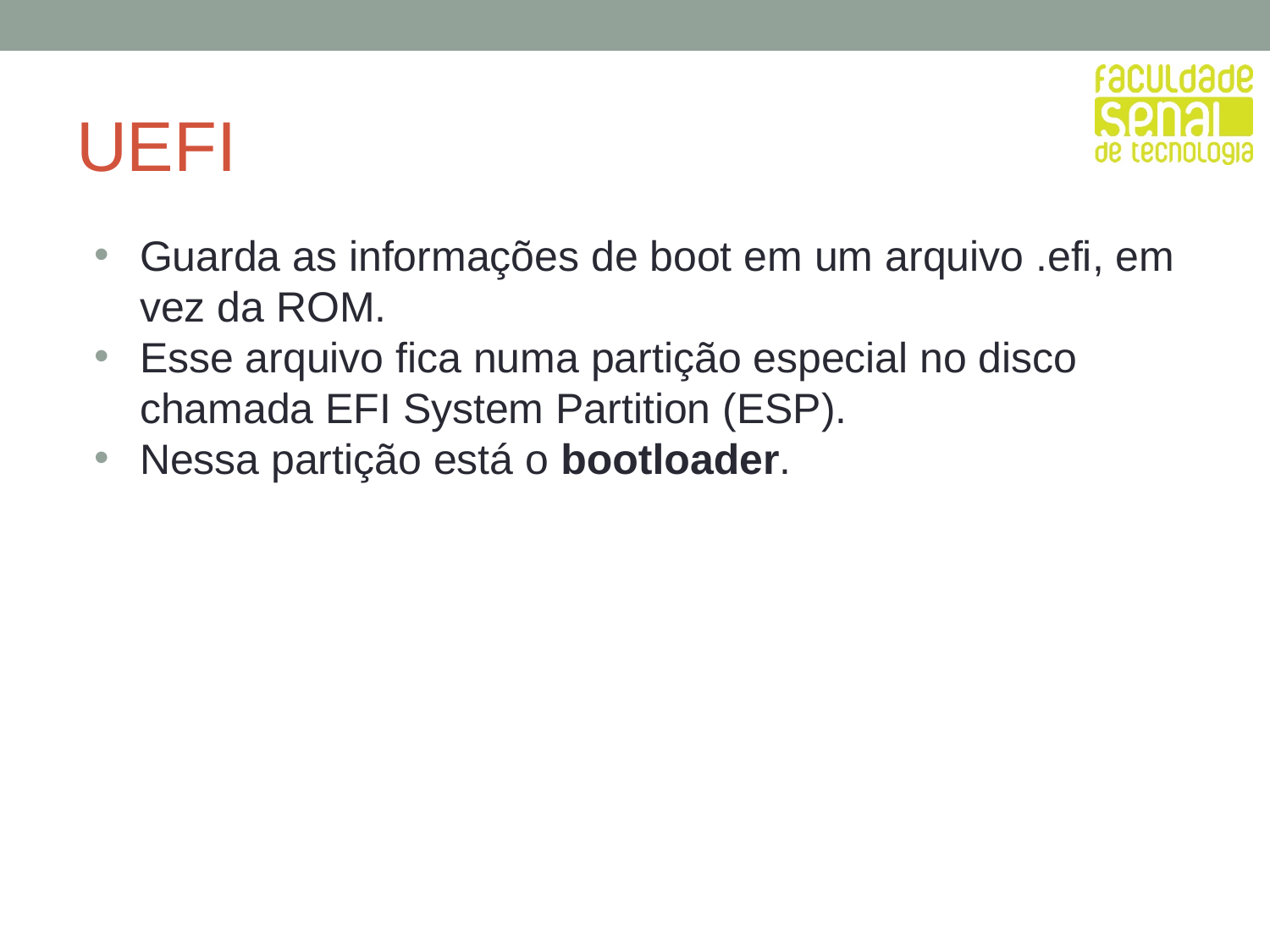

# UEFI
Guarda as informações de boot em um arquivo .efi, em vez da ROM.
Esse arquivo fica numa partição especial no disco chamada EFI System Partition (ESP).
Nessa partição está o bootloader.